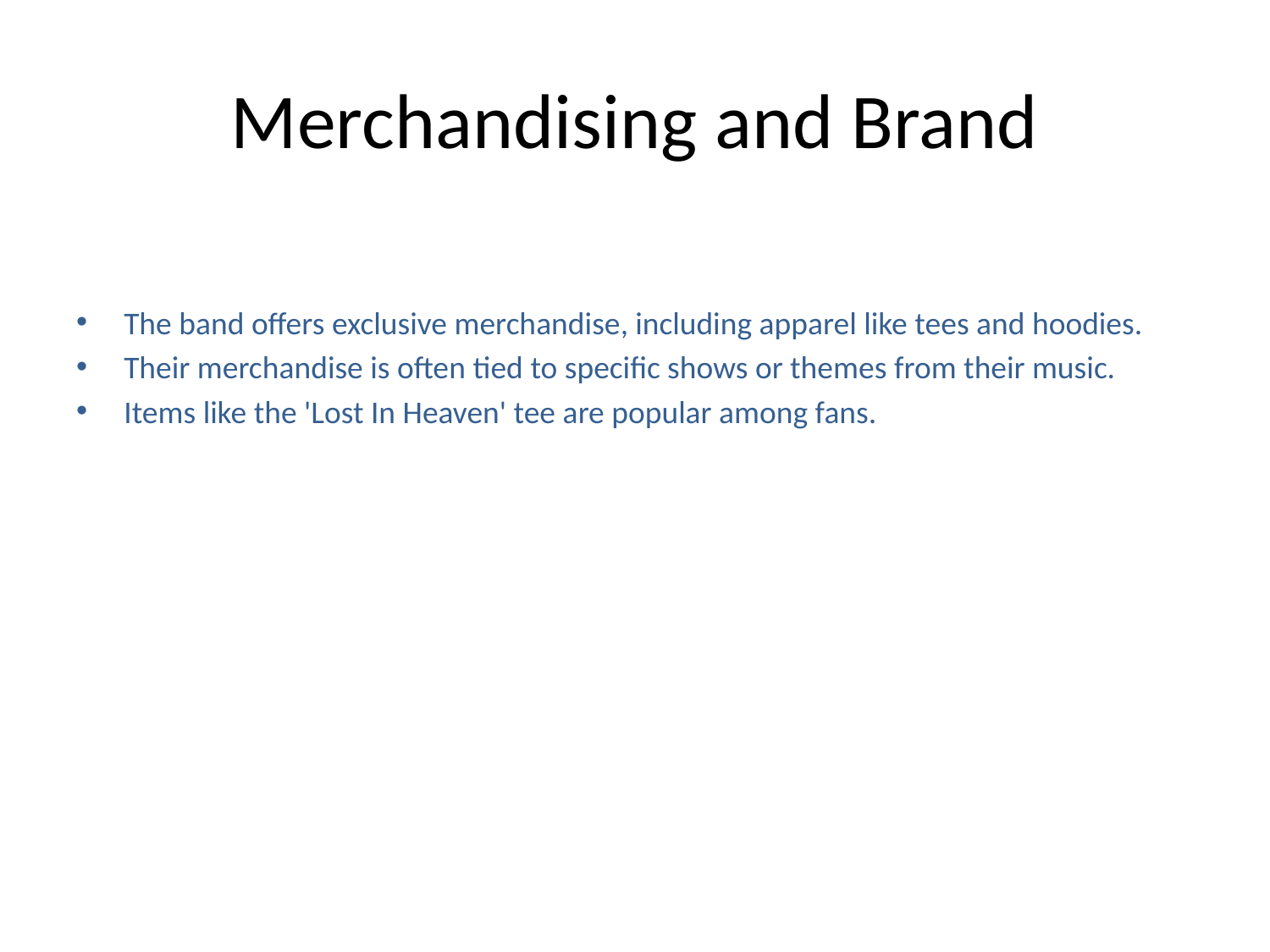

# Merchandising and Brand

The band offers exclusive merchandise, including apparel like tees and hoodies.
Their merchandise is often tied to specific shows or themes from their music.
Items like the 'Lost In Heaven' tee are popular among fans.